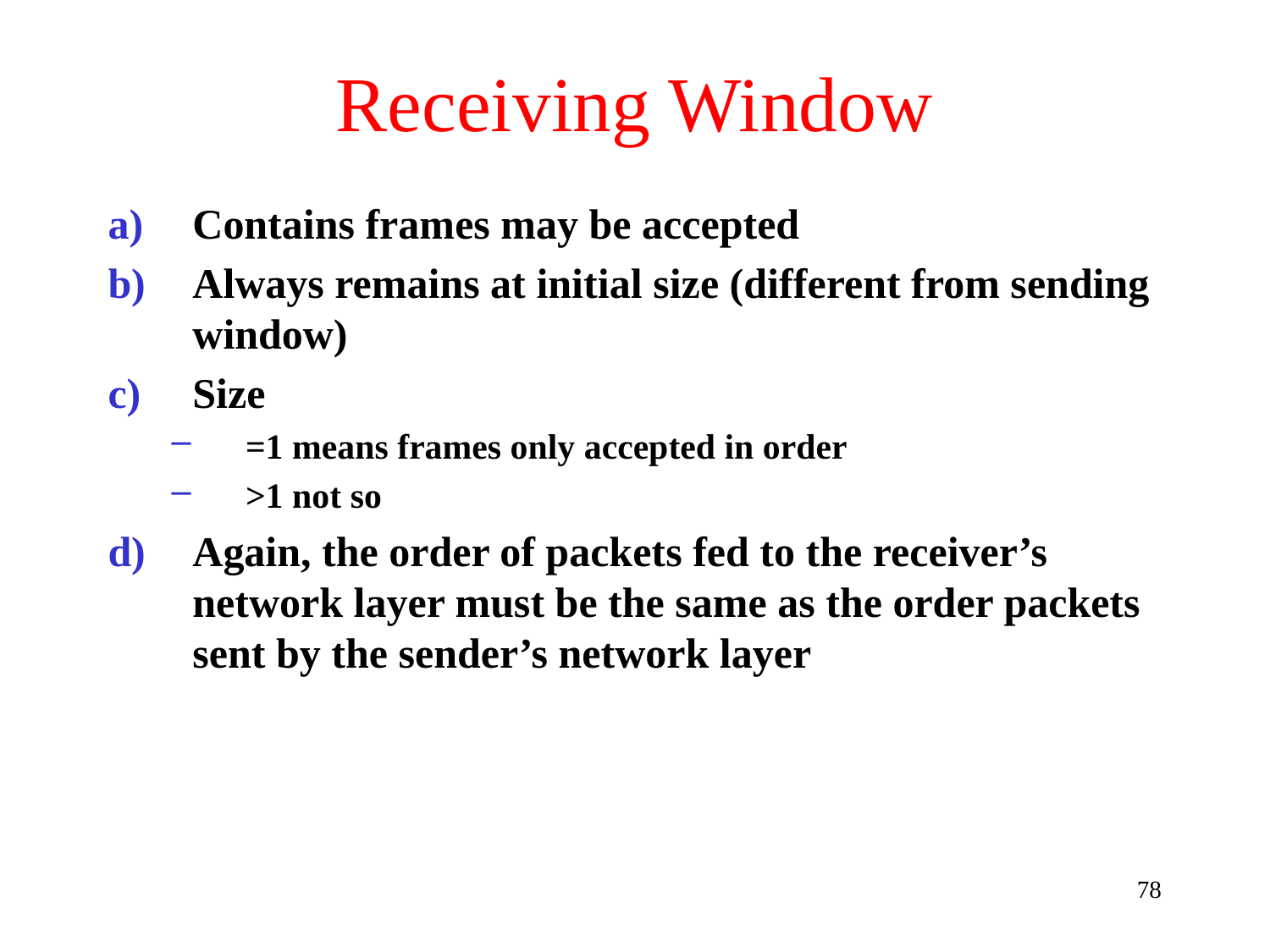

# Receiving Window
Contains frames may be accepted
Always remains at initial size (different from sending window)
Size
=1 means frames only accepted in order
>1 not so
Again, the order of packets fed to the receiver’s network layer must be the same as the order packets sent by the sender’s network layer
78